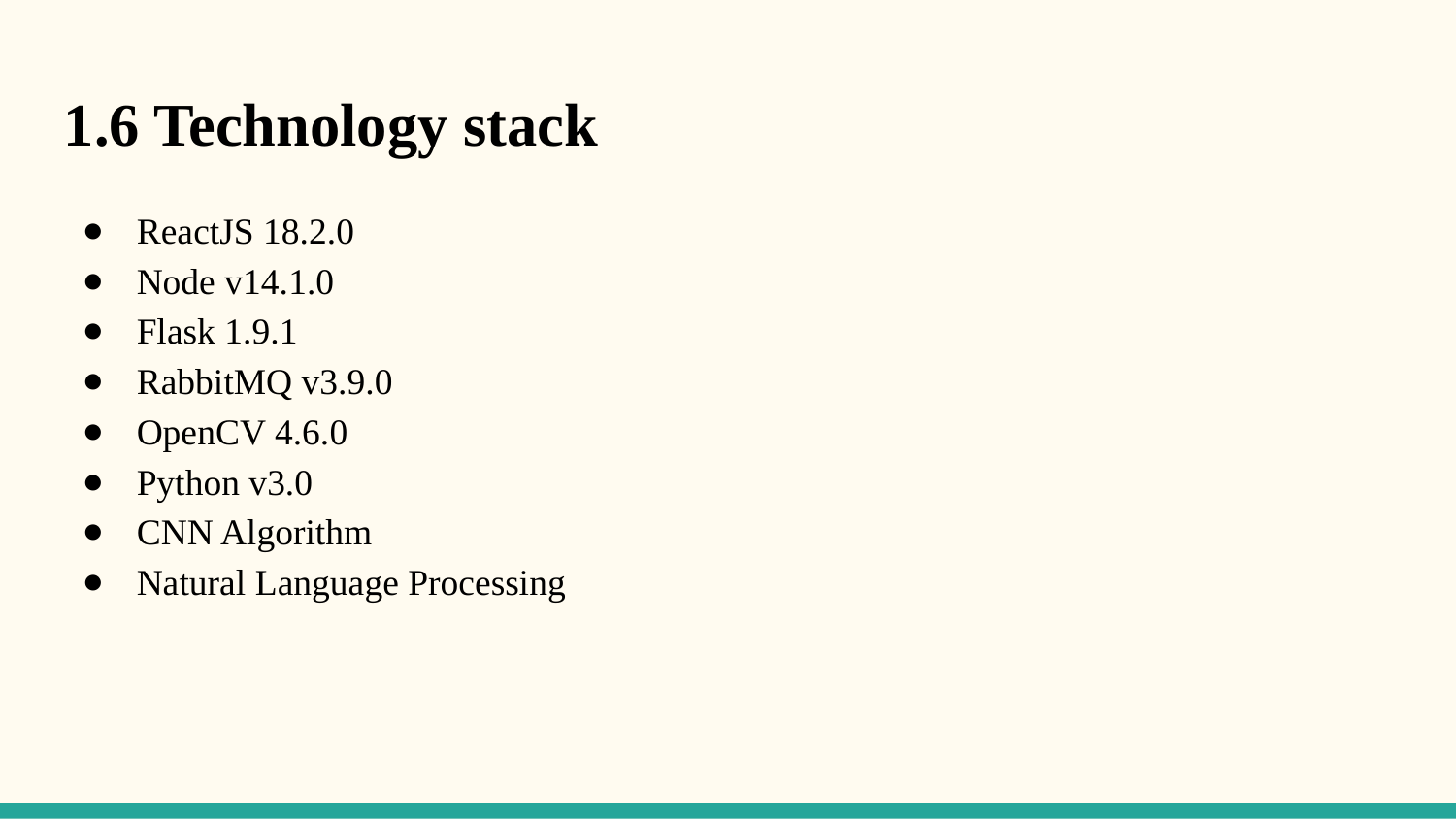

1.6 Technology stack
ReactJS 18.2.0
Node v14.1.0
Flask 1.9.1
RabbitMQ v3.9.0
OpenCV 4.6.0
Python v3.0
CNN Algorithm
Natural Language Processing